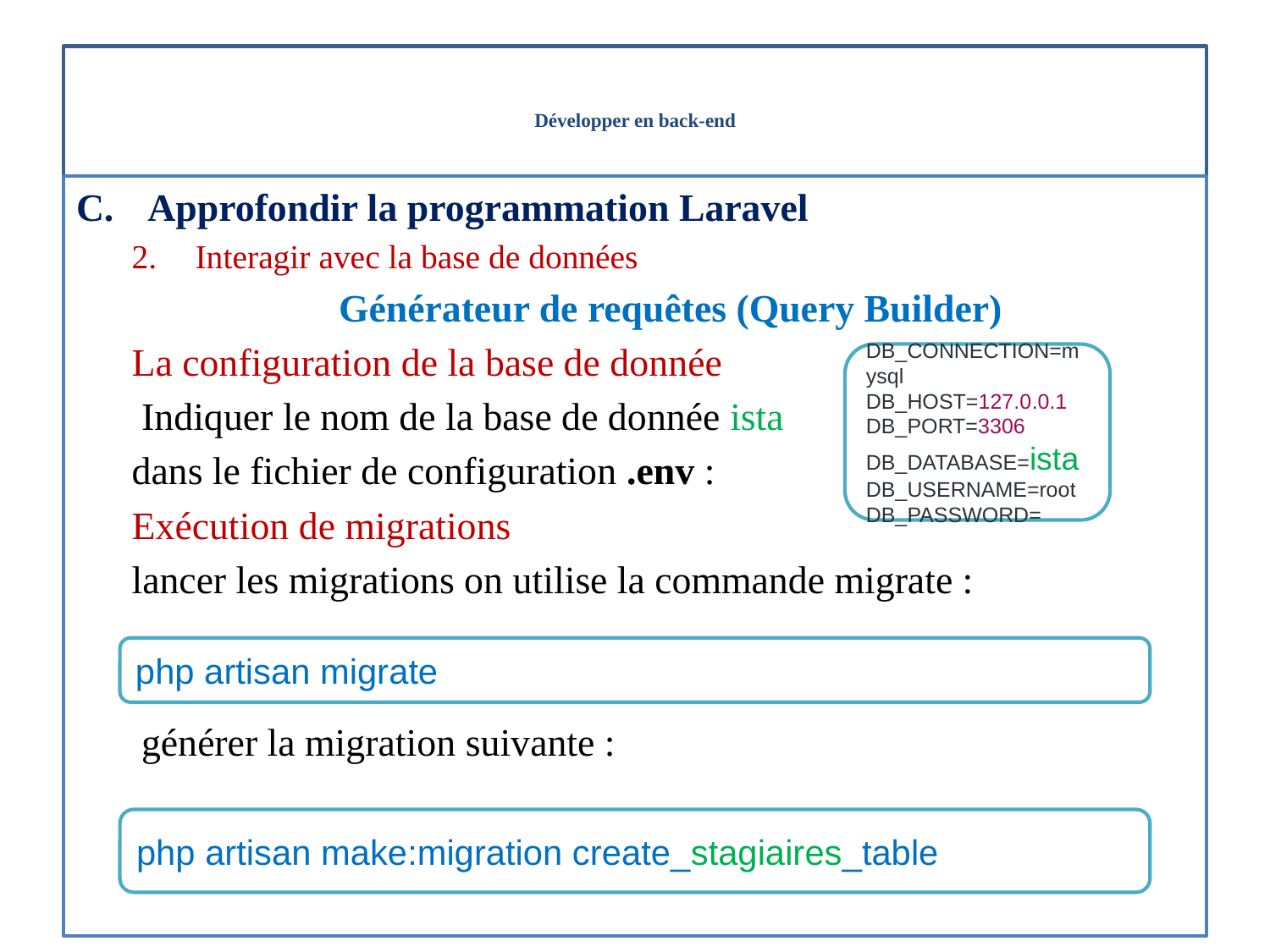

# Développer en back-end
Approfondir la programmation Laravel
Interagir avec la base de données
Générateur de requêtes (Query Builder)
La configuration de la base de donnée
 Indiquer le nom de la base de donnée ista
dans le fichier de configuration .env :
Exécution de migrations
lancer les migrations on utilise la commande migrate :

 générer la migration suivante :

DB_CONNECTION=mysql
DB_HOST=127.0.0.1
DB_PORT=3306
DB_DATABASE=ista
DB_USERNAME=root
DB_PASSWORD=
php artisan migrate
php artisan make:migration create_stagiaires_table